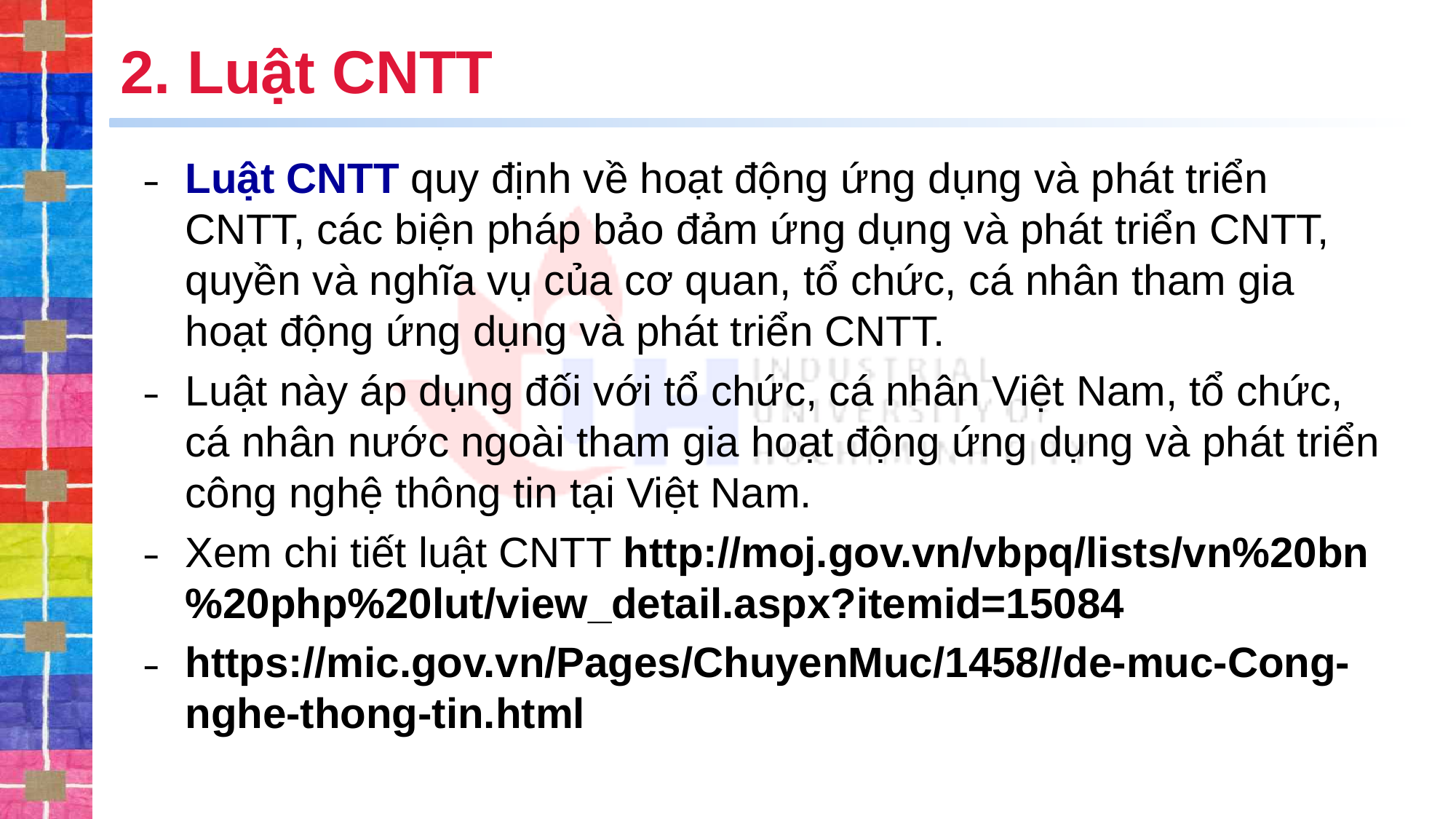

# 2. Luật CNTT
Luật CNTT quy định về hoạt động ứng dụng và phát triển CNTT, các biện pháp bảo đảm ứng dụng và phát triển CNTT, quyền và nghĩa vụ của cơ quan, tổ chức, cá nhân tham gia hoạt động ứng dụng và phát triển CNTT.
Luật này áp dụng đối với tổ chức, cá nhân Việt Nam, tổ chức, cá nhân nước ngoài tham gia hoạt động ứng dụng và phát triển công nghệ thông tin tại Việt Nam.
Xem chi tiết luật CNTT http://moj.gov.vn/vbpq/lists/vn%20bn%20php%20lut/view_detail.aspx?itemid=15084
https://mic.gov.vn/Pages/ChuyenMuc/1458//de-muc-Cong-nghe-thong-tin.html